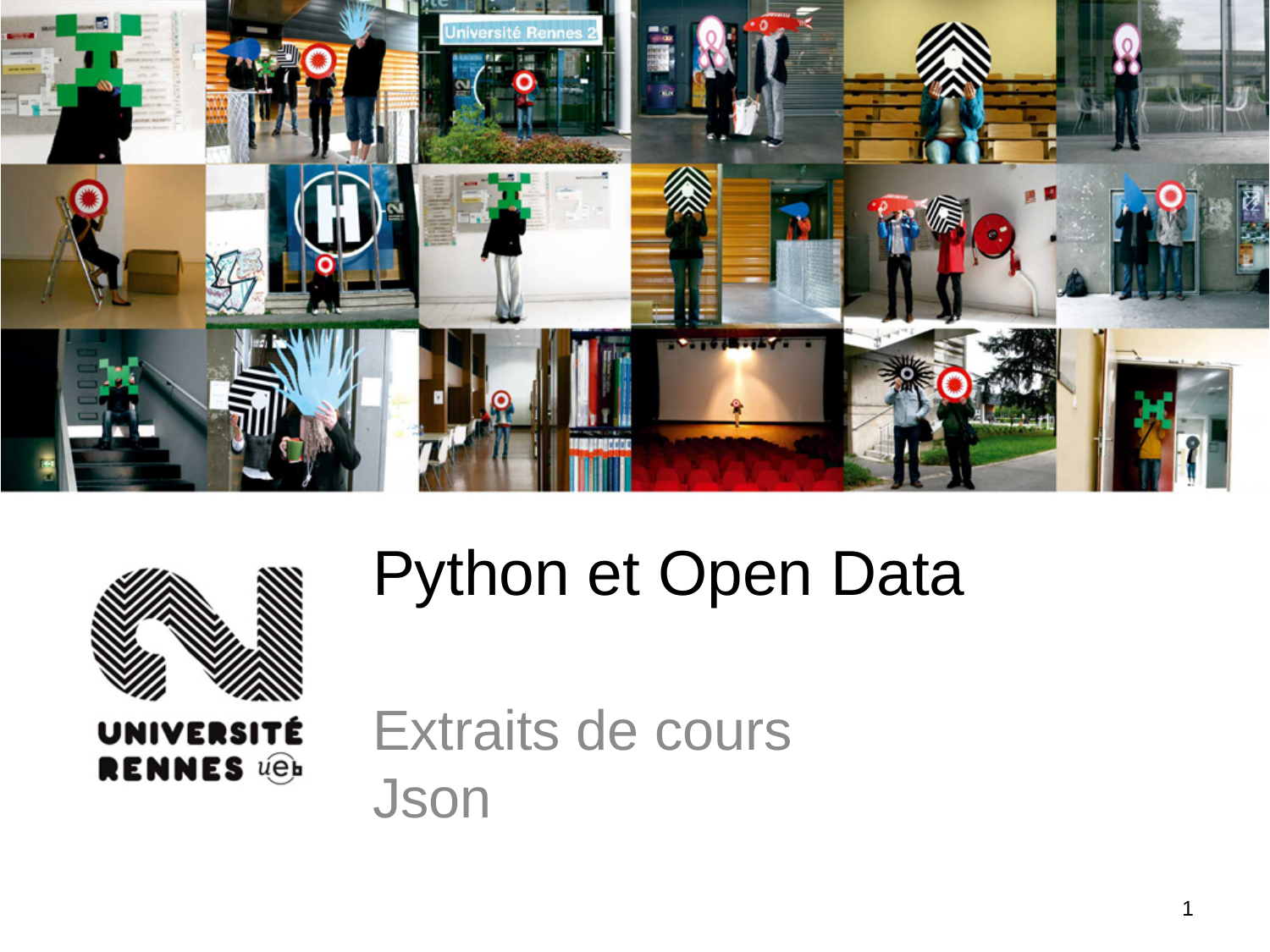

# Python et Open Data
Extraits de cours
Json
1